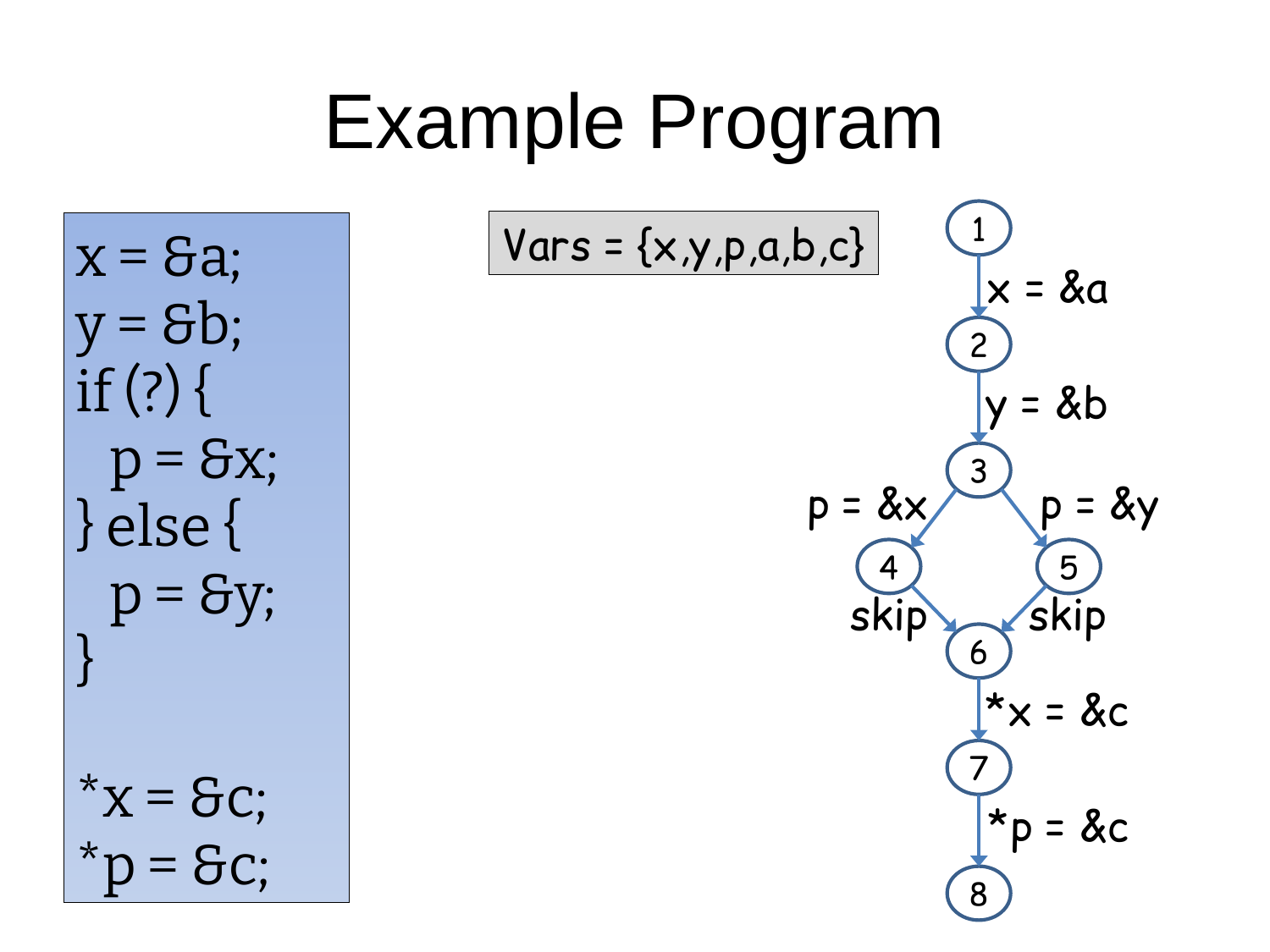

# Example Program
1
x = &a
2
y = &b
3
p = &x
p = &y
4
5
skip
skip
6
*x = &c
7
*p = &c
8
Vars = {x,y,p,a,b,c}
x = &a;
y = &b;
if (?) {
   p = &x;
} else {
   p = &y;
}

*x = &c;
*p = &c;